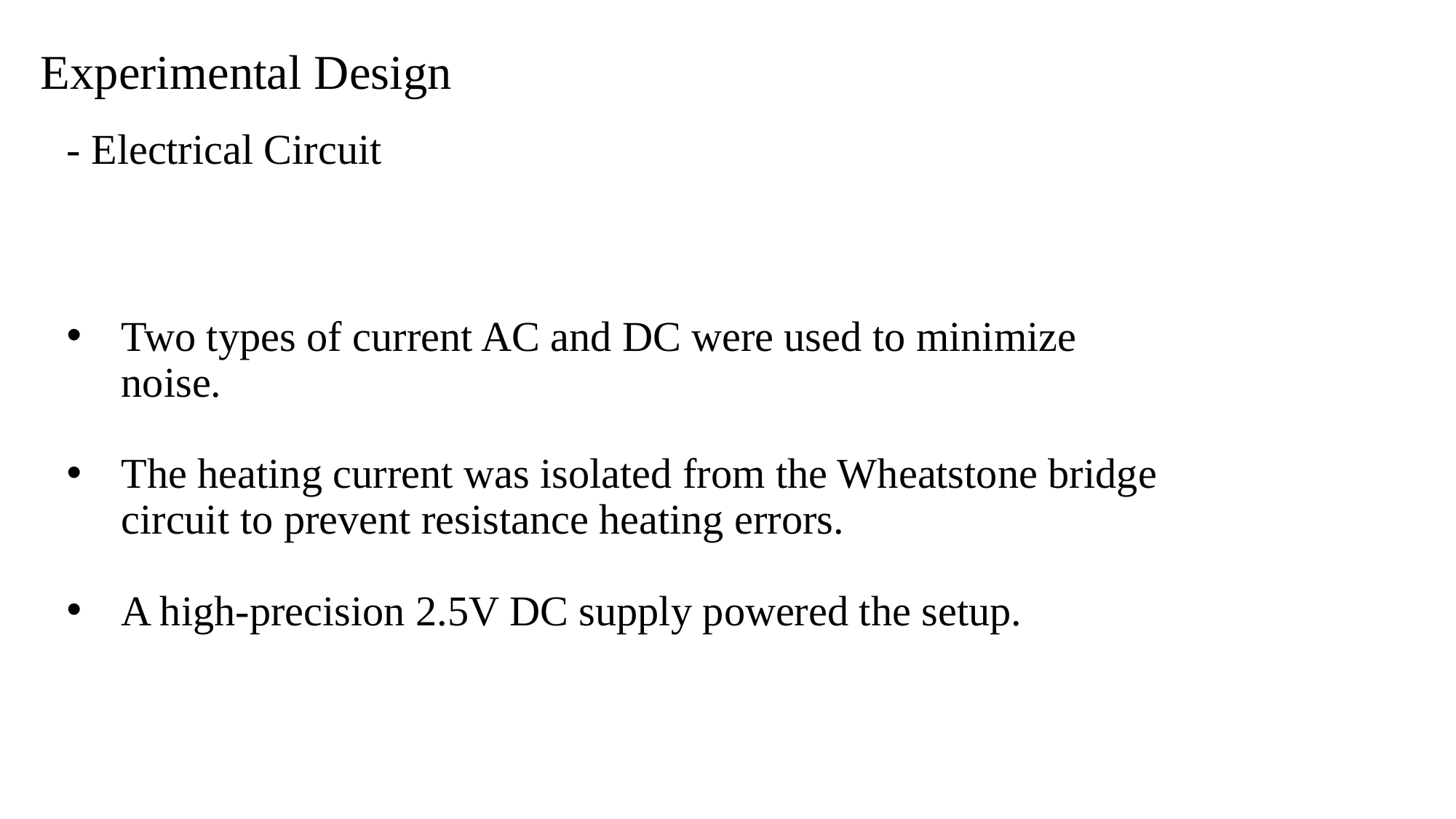

# Experimental Design
- Electrical Circuit
Two types of current AC and DC were used to minimize noise.

The heating current was isolated from the Wheatstone bridge circuit to prevent resistance heating errors.

A high-precision 2.5V DC supply powered the setup.